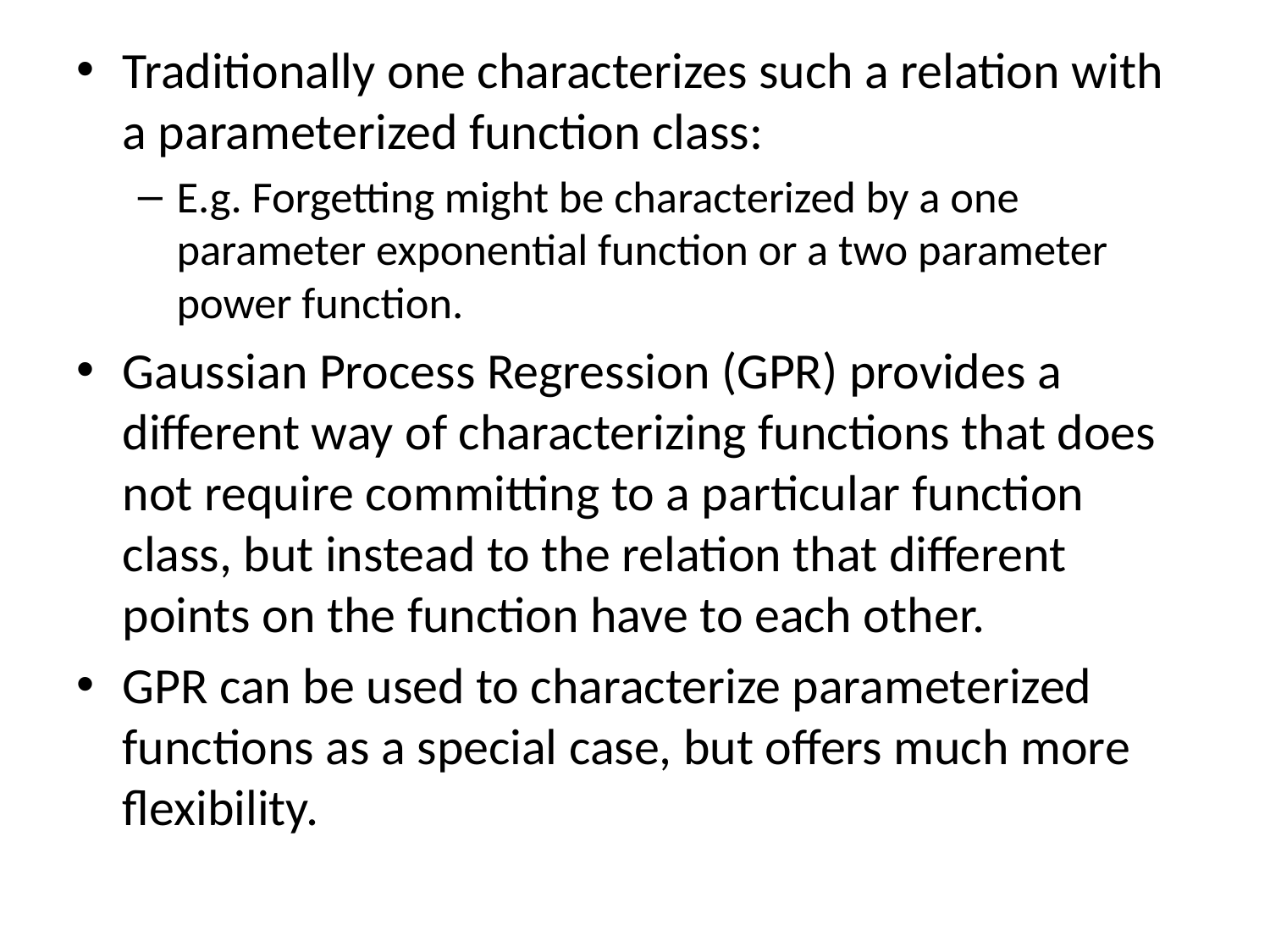

Traditionally one characterizes such a relation with a parameterized function class:
E.g. Forgetting might be characterized by a one parameter exponential function or a two parameter power function.
Gaussian Process Regression (GPR) provides a different way of characterizing functions that does not require committing to a particular function class, but instead to the relation that different points on the function have to each other.
GPR can be used to characterize parameterized functions as a special case, but offers much more flexibility.